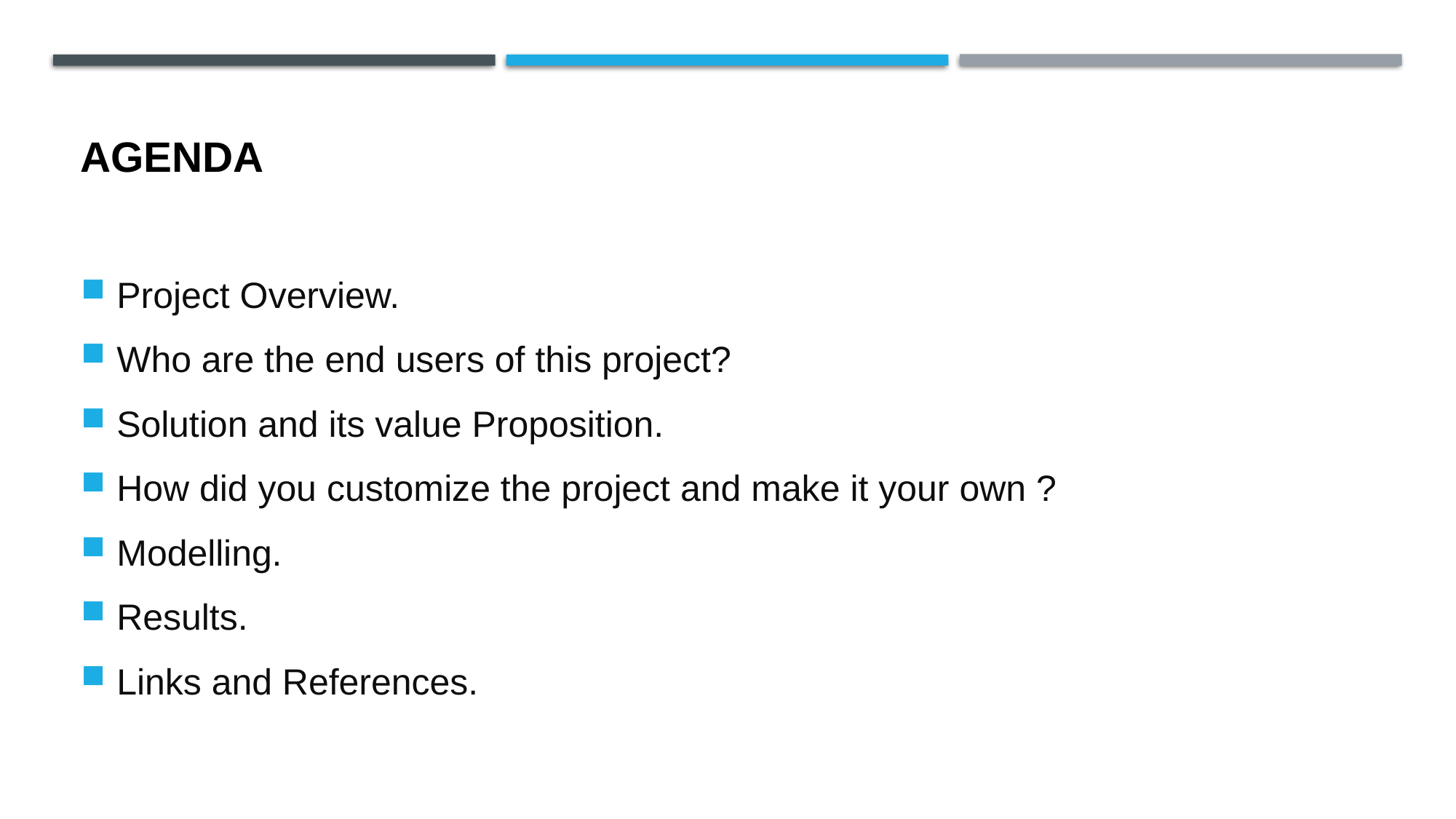

# AGENDA
Project Overview.
Who are the end users of this project?
Solution and its value Proposition.
How did you customize the project and make it your own ?
Modelling.
Results.
Links and References.